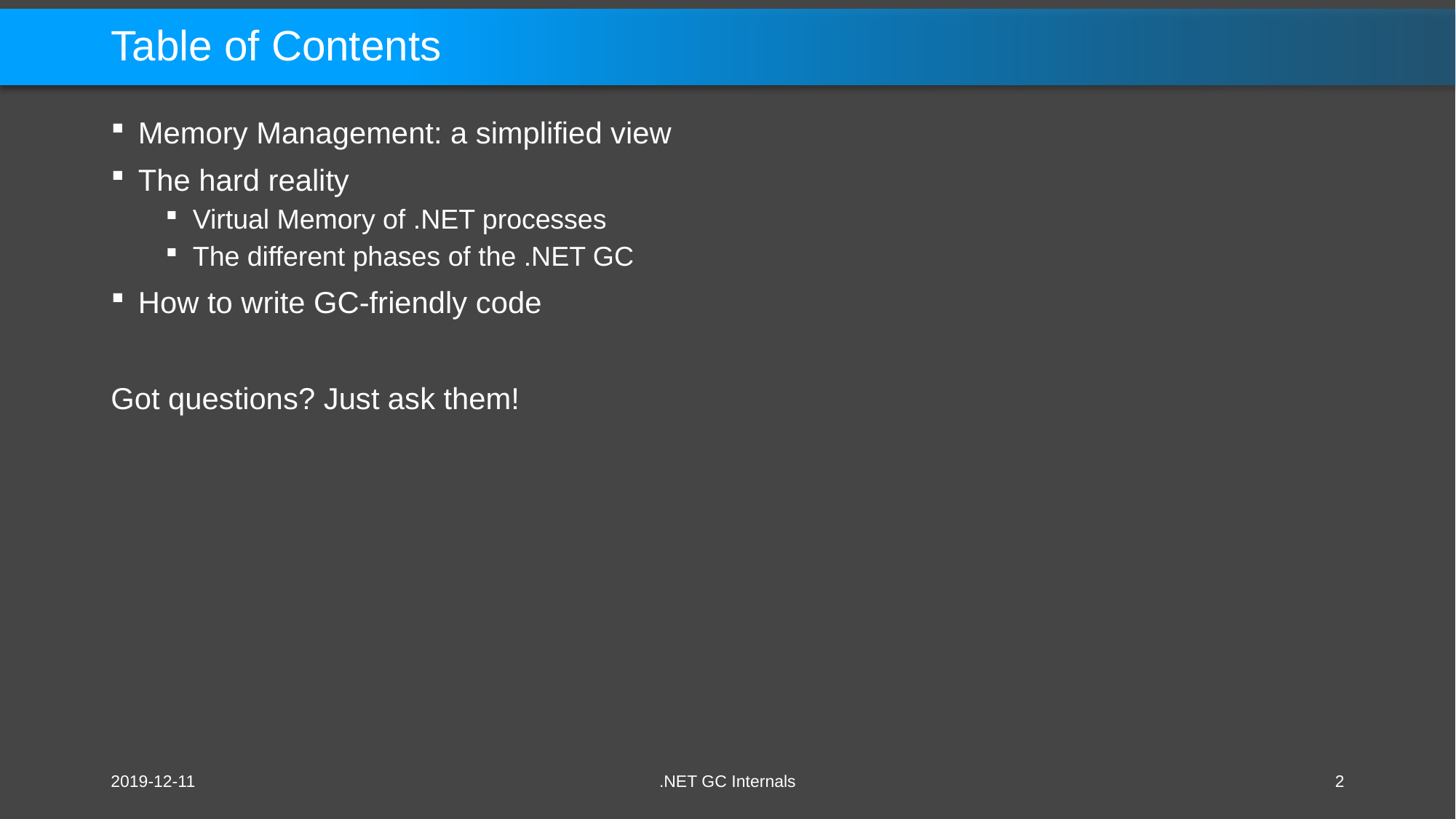

# Table of Contents
Memory Management: a simplified view
The hard reality
Virtual Memory of .NET processes
The different phases of the .NET GC
How to write GC-friendly code

Got questions? Just ask them!
2019-12-11
.NET GC Internals
2